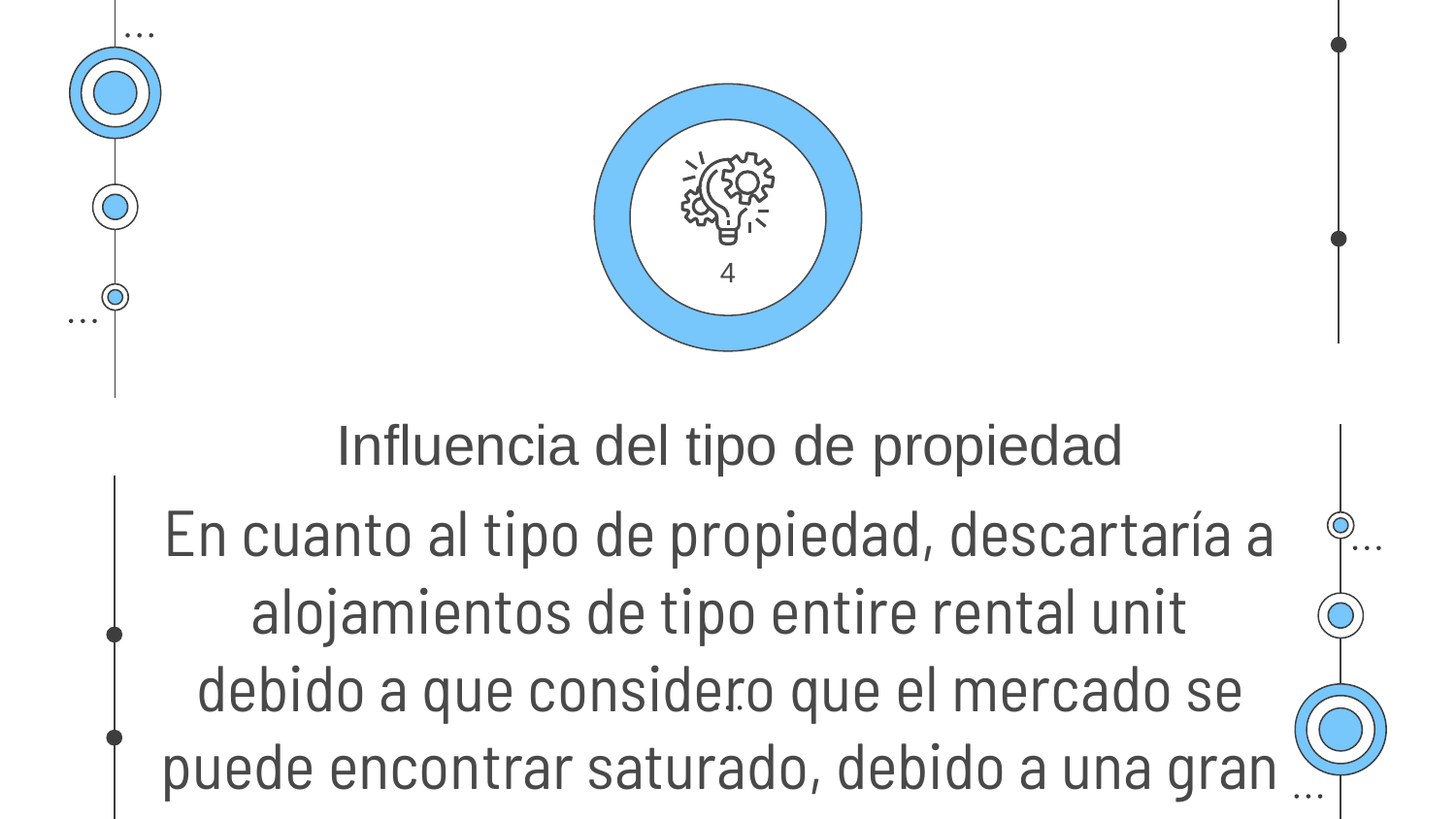

4
# Influencia del tipo de propiedad
En cuanto al tipo de propiedad, descartaría a alojamientos de tipo entire rental unit debido a que considero que el mercado se puede encontrar saturado, debido a una gran cantidad de alojamientos de este tipo, pero pocas reseñas. Optaría mejor por alojamientos de tipo private room in townhouse, private room in home, private room in hostel y private room in loft, ya que cuentan con un alto número de reviews, y si bien hay una cantidad considerable de estos alojamientos, el mercado se encuentra lejos de estar saturado.